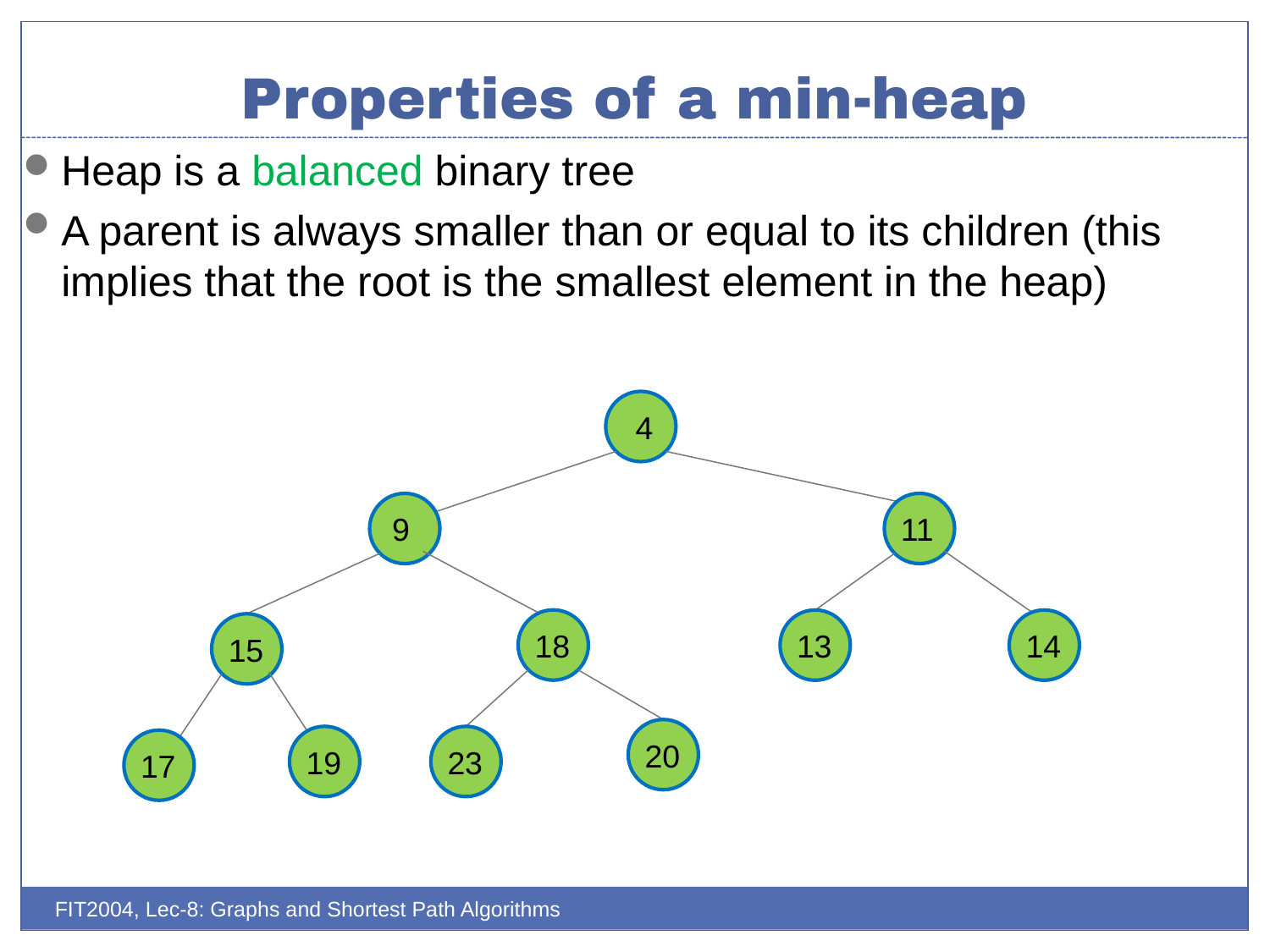

# Properties of a min-heap
Heap is a balanced binary tree
A parent is always smaller than or equal to its children (this implies that the root is the smallest element in the heap)

 4

 9

11

18

13

14

15

20

19

23

17
FIT2004, Lec-8: Graphs and Shortest Path Algorithms